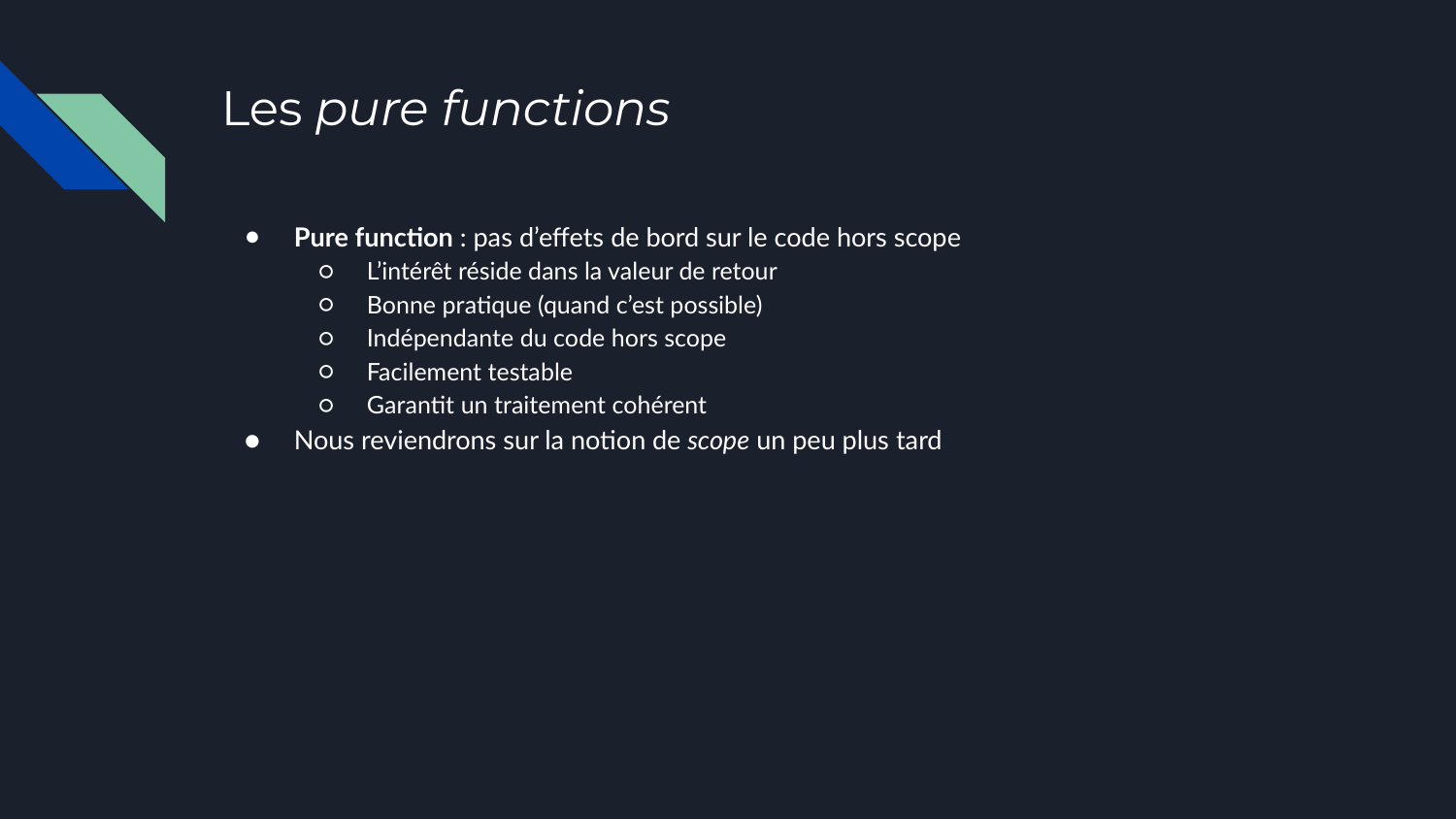

# Les pure functions
Pure function : pas d’effets de bord sur le code hors scope
L’intérêt réside dans la valeur de retour
Bonne pratique (quand c’est possible)
Indépendante du code hors scope
Facilement testable
Garantit un traitement cohérent
Nous reviendrons sur la notion de scope un peu plus tard